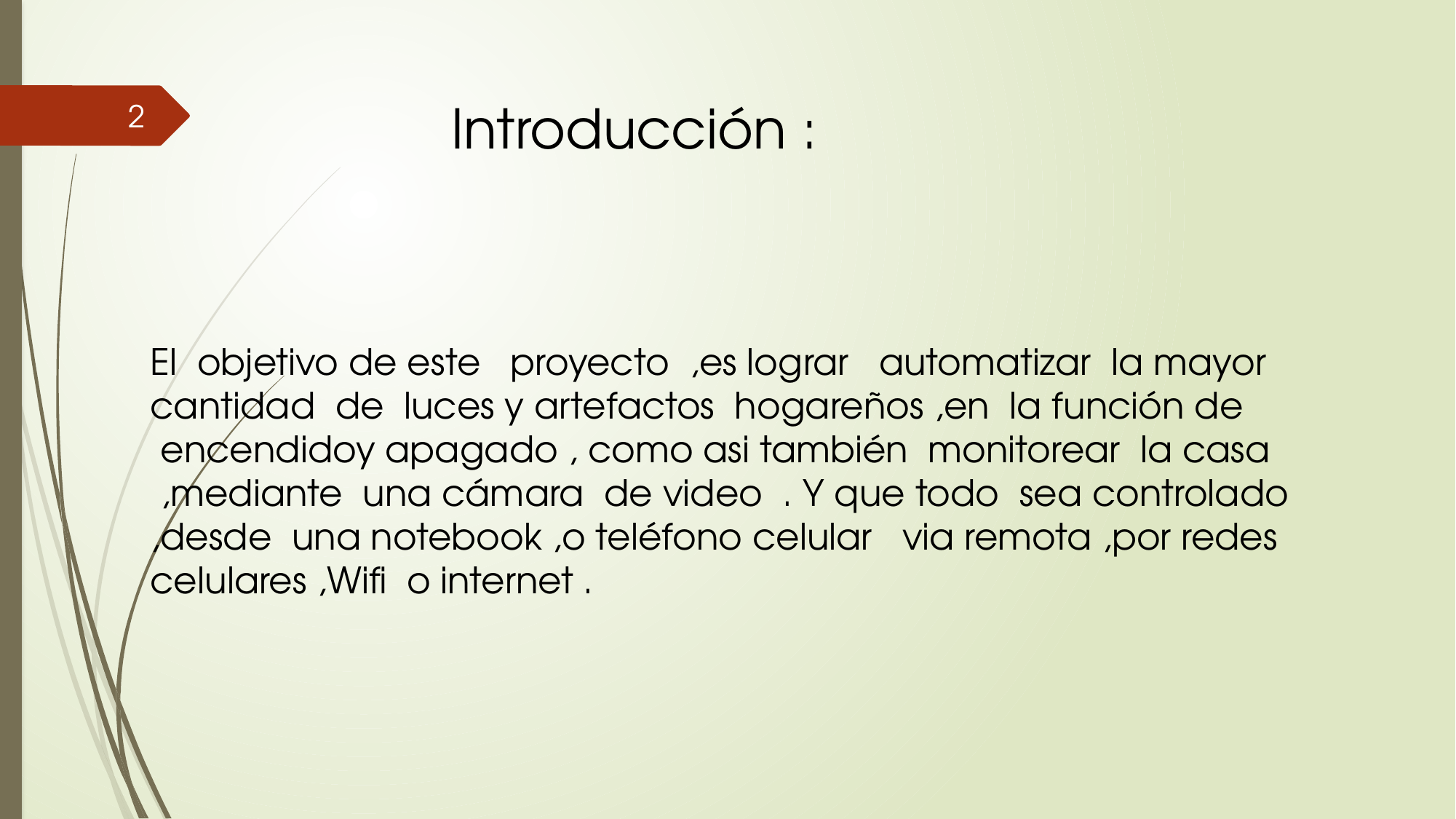

Introducción :
2
El  objetivo de este   proyecto  ,es lograr   automatizar  la mayor
cantidad  de  luces y artefactos  hogareños ,en  la función de
 encendidoy apagado , como asi también  monitorear  la casa
 ,mediante  una cámara  de video  . Y que todo  sea controlado
,desde  una notebook ,o teléfono celular   via remota ,por redes
celulares ,Wifi  o internet .